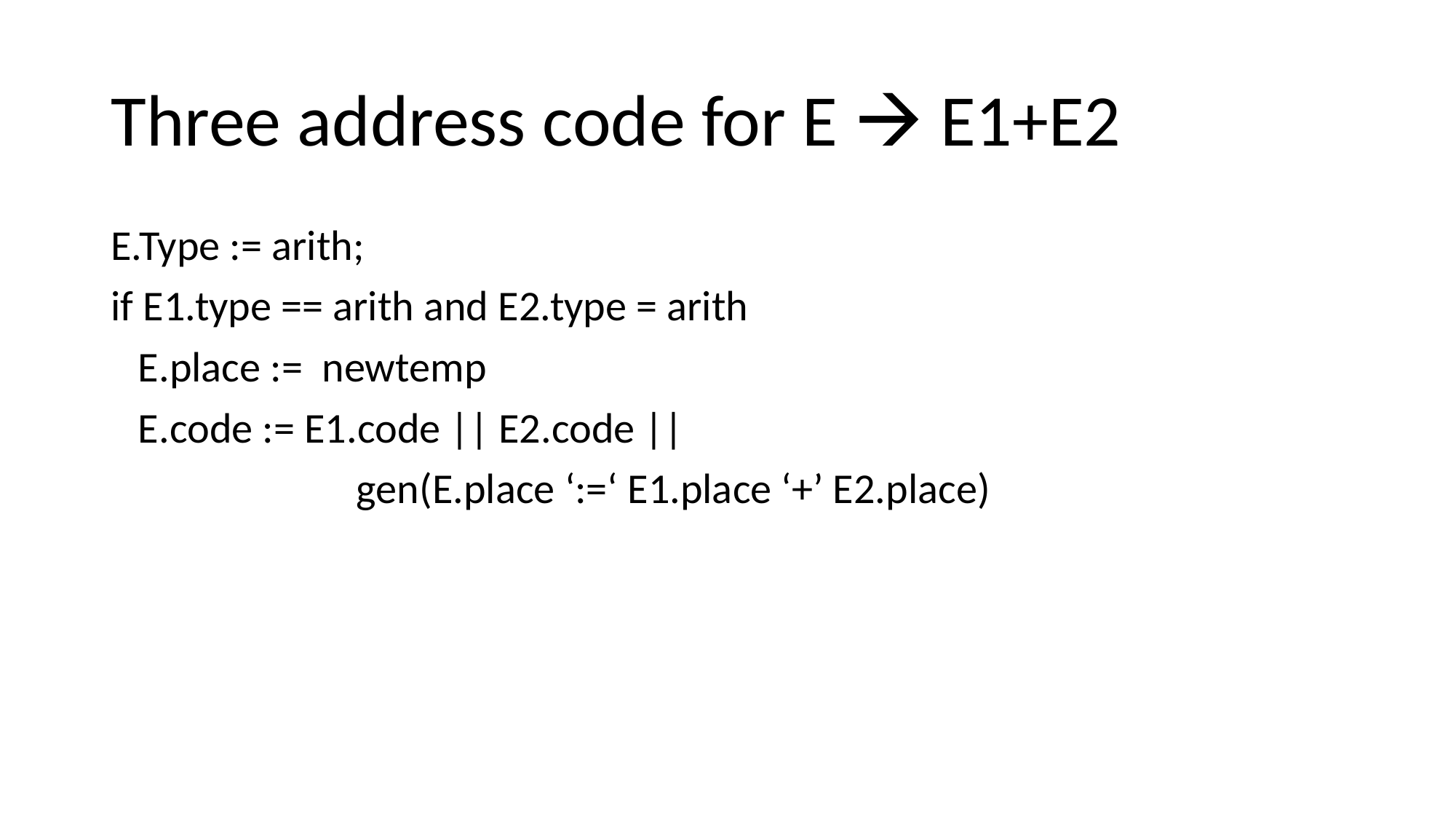

# Three address code for E 🡪 E1+E2
E.Type := arith;
if E1.type == arith and E2.type = arith
	E.place :=  newtemp
	E.code := E1.code || E2.code ||
			gen(E.place ‘:=‘ E1.place ‘+’ E2.place)